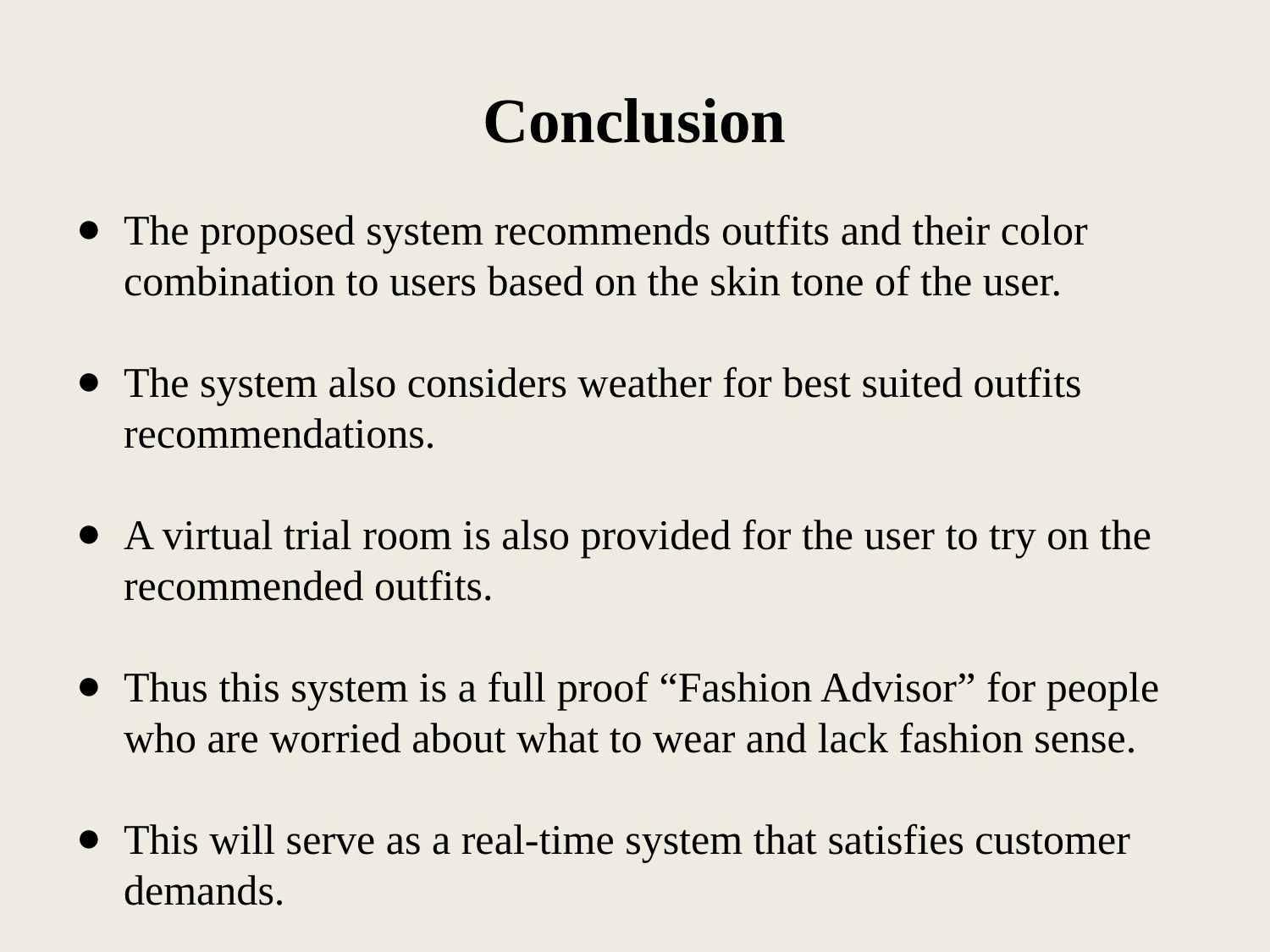

# Conclusion
The proposed system recommends outfits and their color combination to users based on the skin tone of the user.

The system also considers weather for best suited outfits recommendations.

A virtual trial room is also provided for the user to try on the recommended outfits.

Thus this system is a full proof “Fashion Advisor” for people who are worried about what to wear and lack fashion sense.

This will serve as a real-time system that satisfies customer demands.